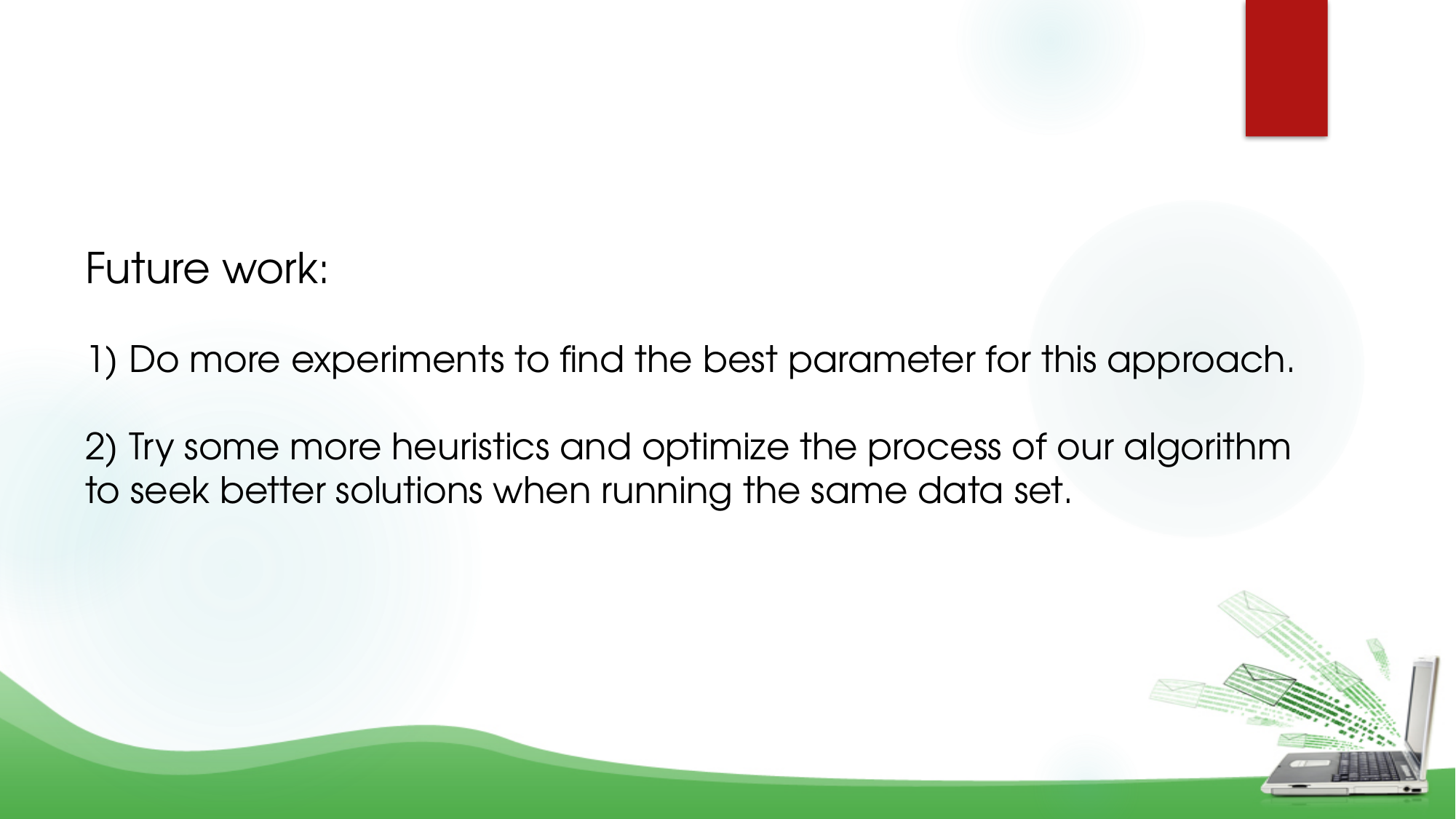

# Future work: 1) Do more experiments to find the best parameter for this approach. 2) Try some more heuristics and optimize the process of our algorithm to seek better solutions when running the same data set.